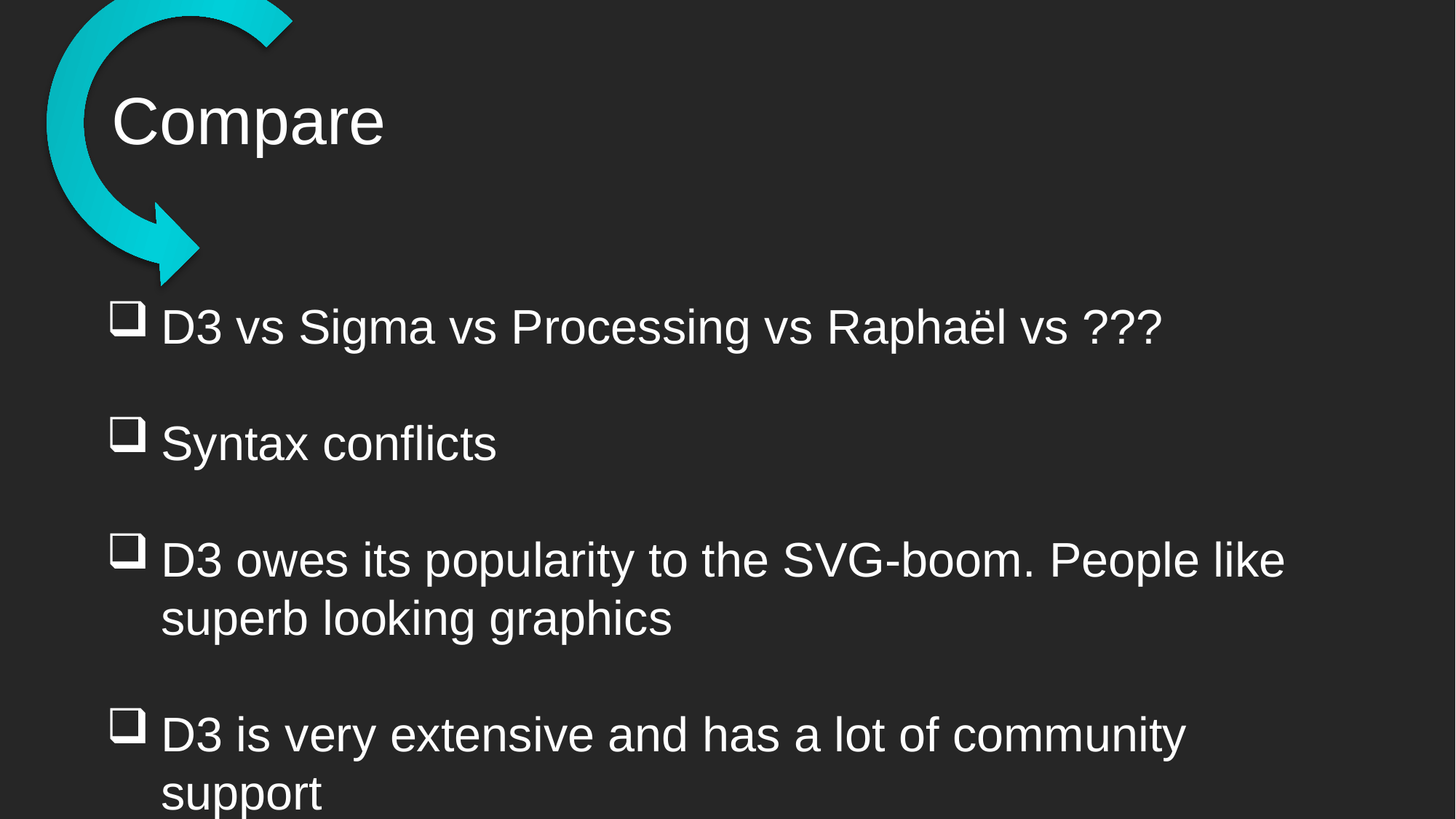

# Compare
D3 vs Sigma vs Processing vs Raphaël vs ???
Syntax conflicts
D3 owes its popularity to the SVG-boom. People like superb looking graphics
D3 is very extensive and has a lot of community support